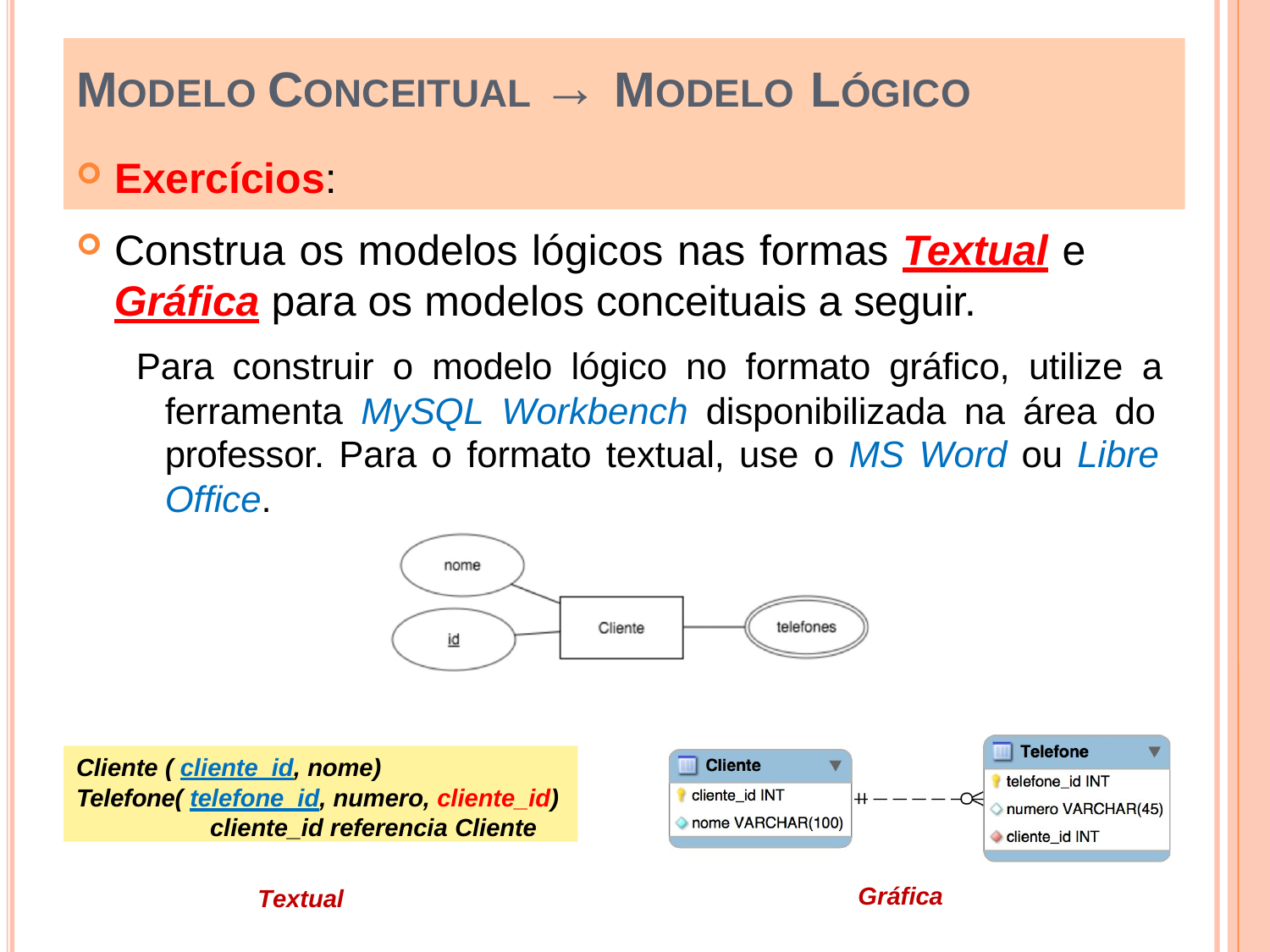

# MODELO CONCEITUAL → MODELO LÓGICO
Exercícios:
Construa os modelos lógicos nas formas Textual e
Gráfica para os modelos conceituais a seguir.
 Para construir o modelo lógico no formato gráfico, utilize a  ferramenta MySQL Workbench disponibilizada na área do  professor. Para o formato textual, use o MS Word ou Libre  Office.

Cliente ( cliente_id, nome)
Telefone( telefone_id, numero, cliente_id)  cliente_id referencia Cliente
Gráfica
Textual